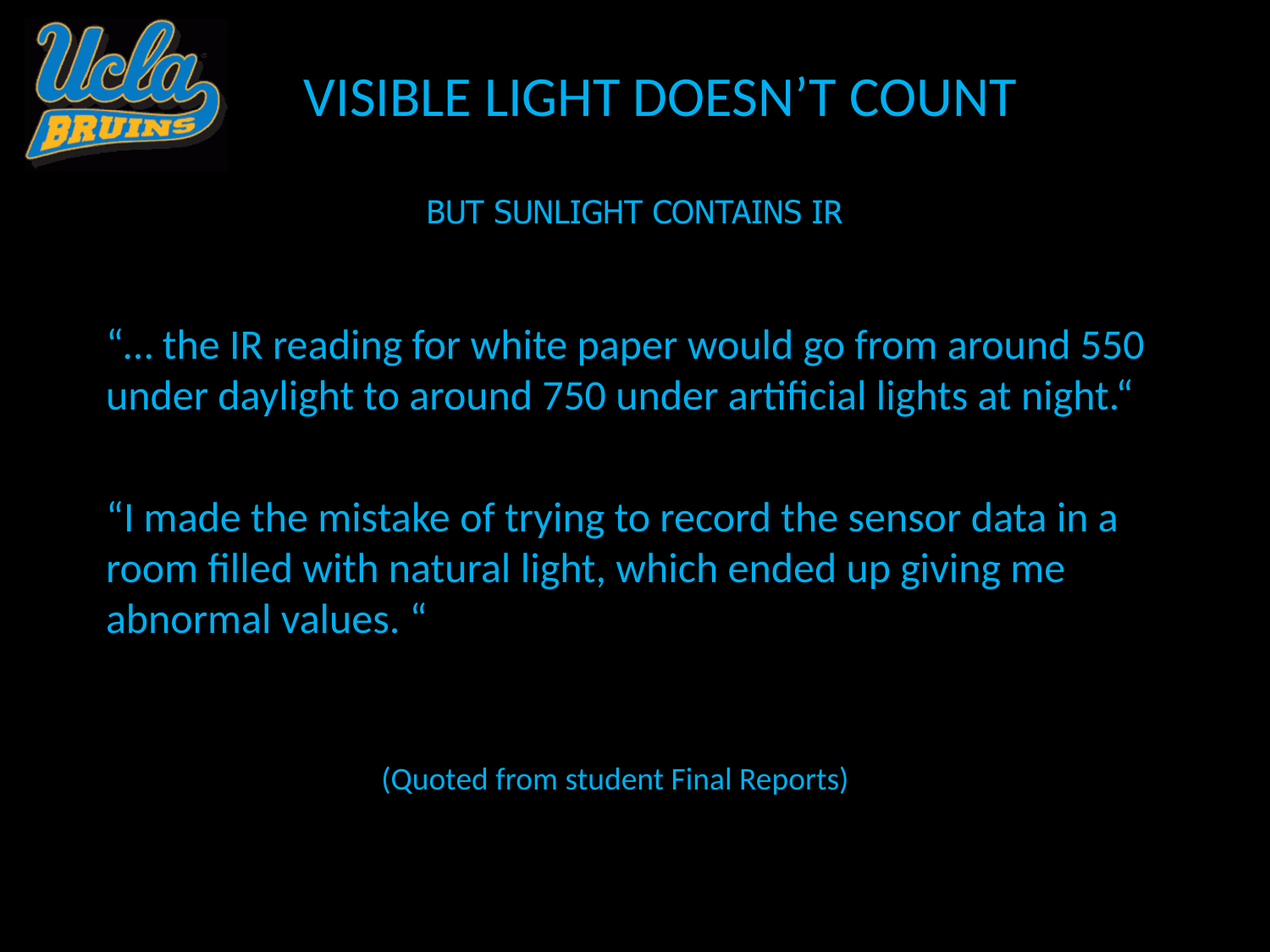

VISIBLE LIGHT DOESN’T COUNT
BUT SUNLIGHT CONTAINS IR
“… the IR reading for white paper would go from around 550 under daylight to around 750 under artificial lights at night.“
“I made the mistake of trying to record the sensor data in a room filled with natural light, which ended up giving me abnormal values. “
(Quoted from student Final Reports)